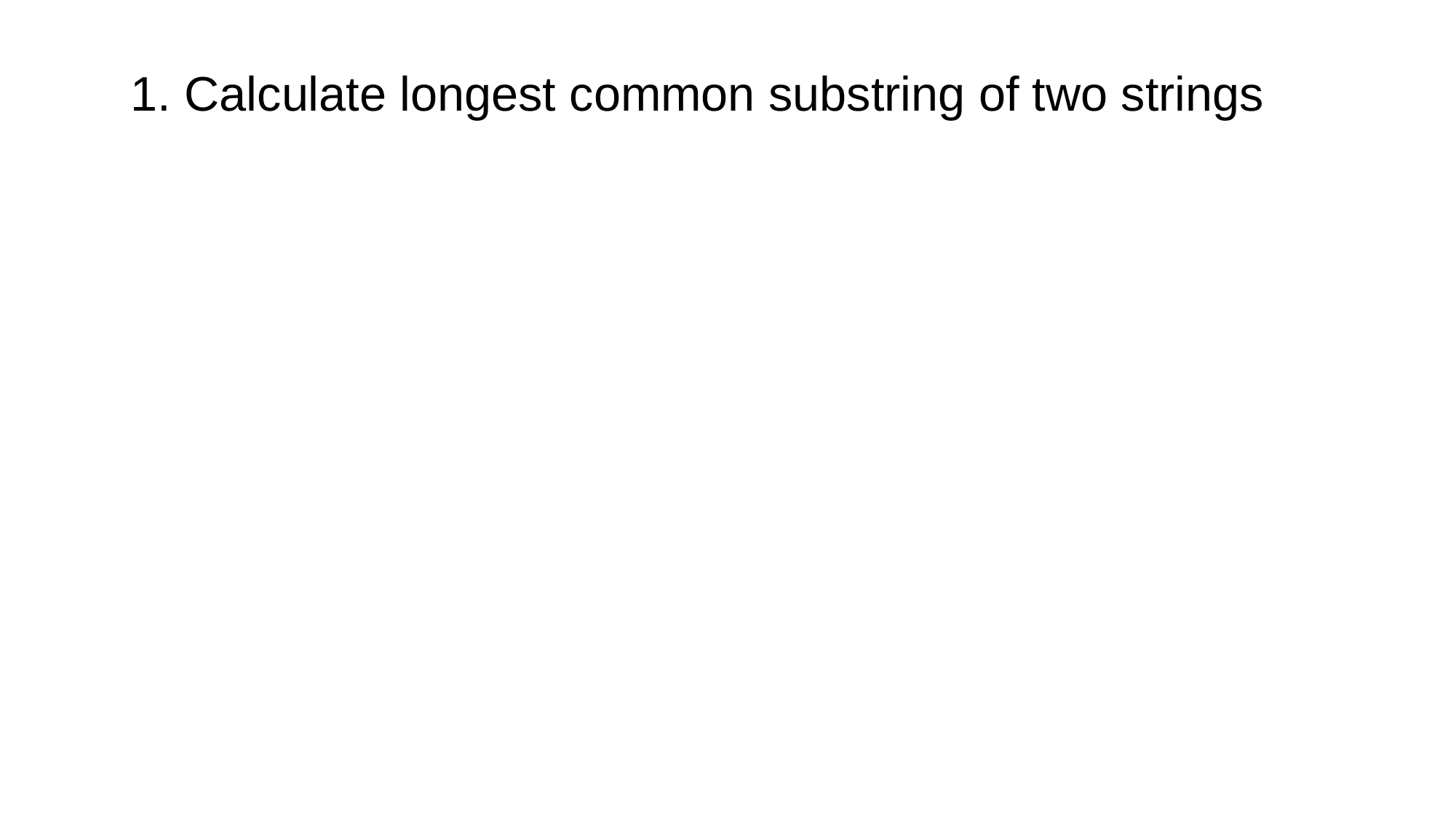

1. Calculate longest common substring of two strings